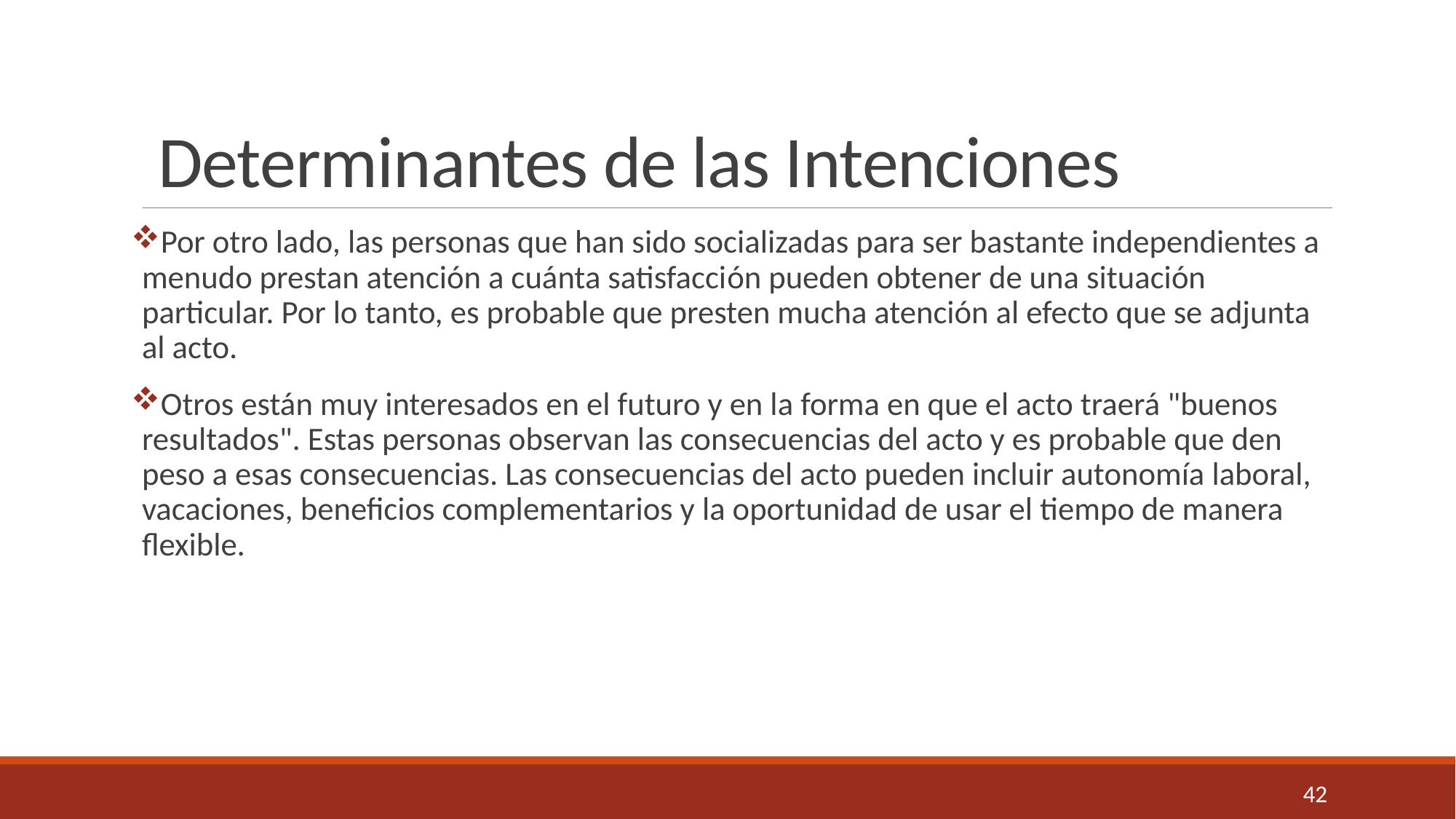

# Determinantes de las Intenciones
Por otro lado, las personas que han sido socializadas para ser bastante independientes a menudo prestan atención a cuánta satisfacción pueden obtener de una situación particular. Por lo tanto, es probable que presten mucha atención al efecto que se adjunta al acto.
Otros están muy interesados ​​en el futuro y en la forma en que el acto traerá "buenos resultados". Estas personas observan las consecuencias del acto y es probable que den peso a esas consecuencias. Las consecuencias del acto pueden incluir autonomía laboral, vacaciones, beneficios complementarios y la oportunidad de usar el tiempo de manera flexible.
42